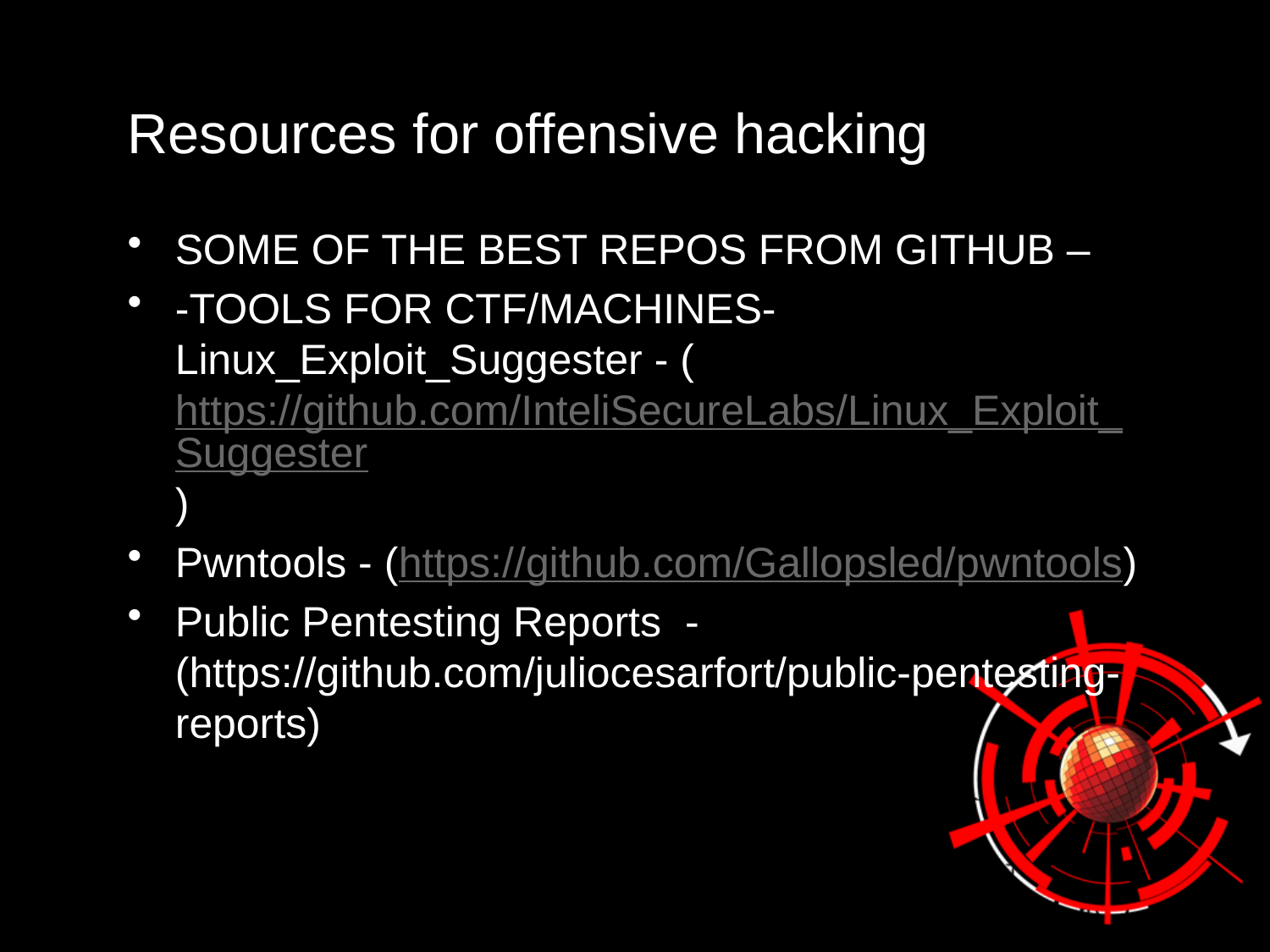

# Resources for offensive hacking
SOME OF THE BEST REPOS FROM GITHUB –
-TOOLS FOR CTF/MACHINES-Linux_Exploit_Suggester - (https://github.com/InteliSecureLabs/Linux_Exploit_Suggester)
Pwntools - (https://github.com/Gallopsled/pwntools)
Public Pentesting Reports  - (https://github.com/juliocesarfort/public-pentesting-reports)